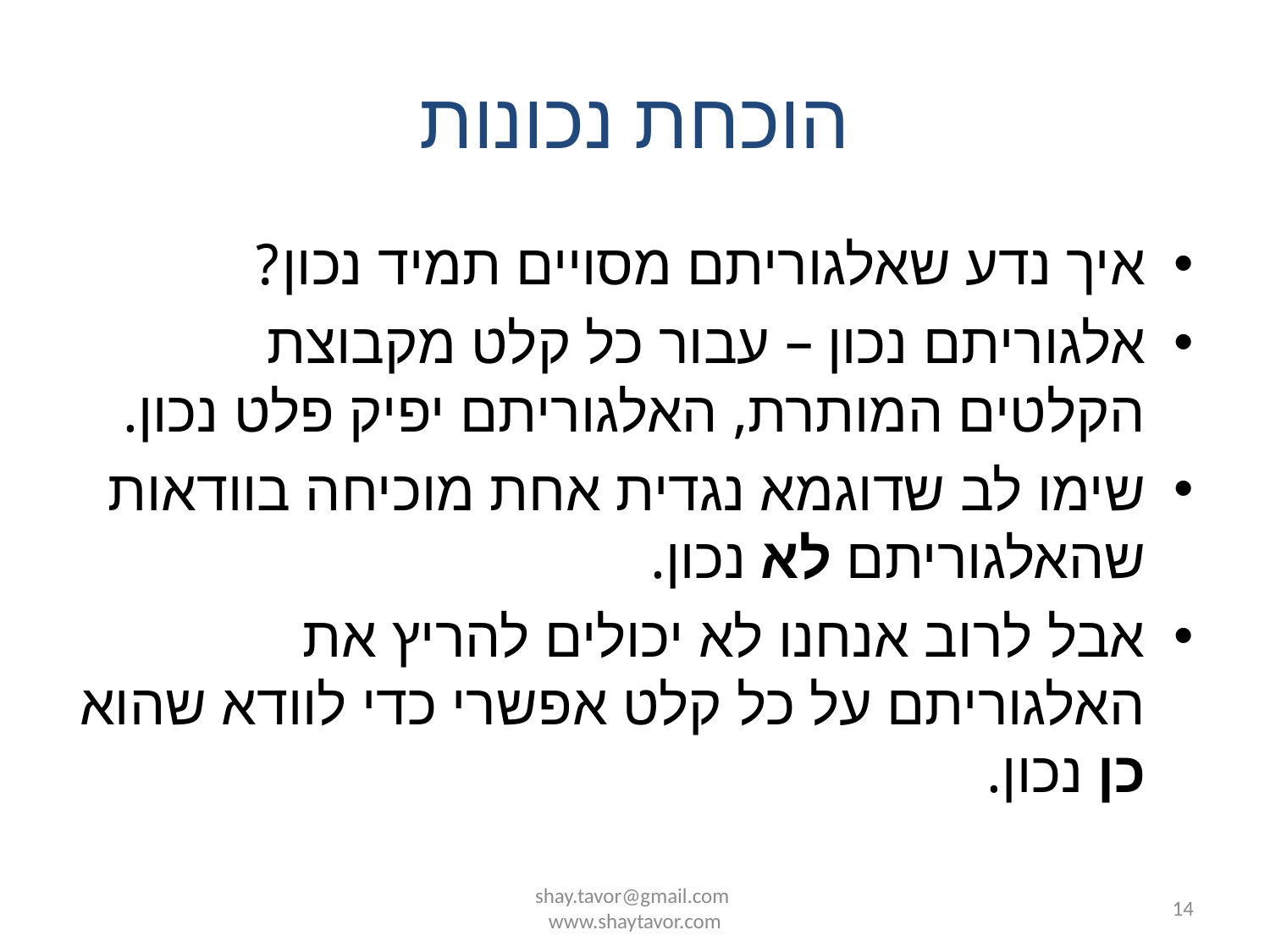

# הוכחת נכונות
איך נדע שאלגוריתם מסויים תמיד נכון?
אלגוריתם נכון – עבור כל קלט מקבוצת הקלטים המותרת, האלגוריתם יפיק פלט נכון.
שימו לב שדוגמא נגדית אחת מוכיחה בוודאות שהאלגוריתם לא נכון.
אבל לרוב אנחנו לא יכולים להריץ את האלגוריתם על כל קלט אפשרי כדי לוודא שהוא כן נכון.
shay.tavor@gmail.com
www.shaytavor.com
14